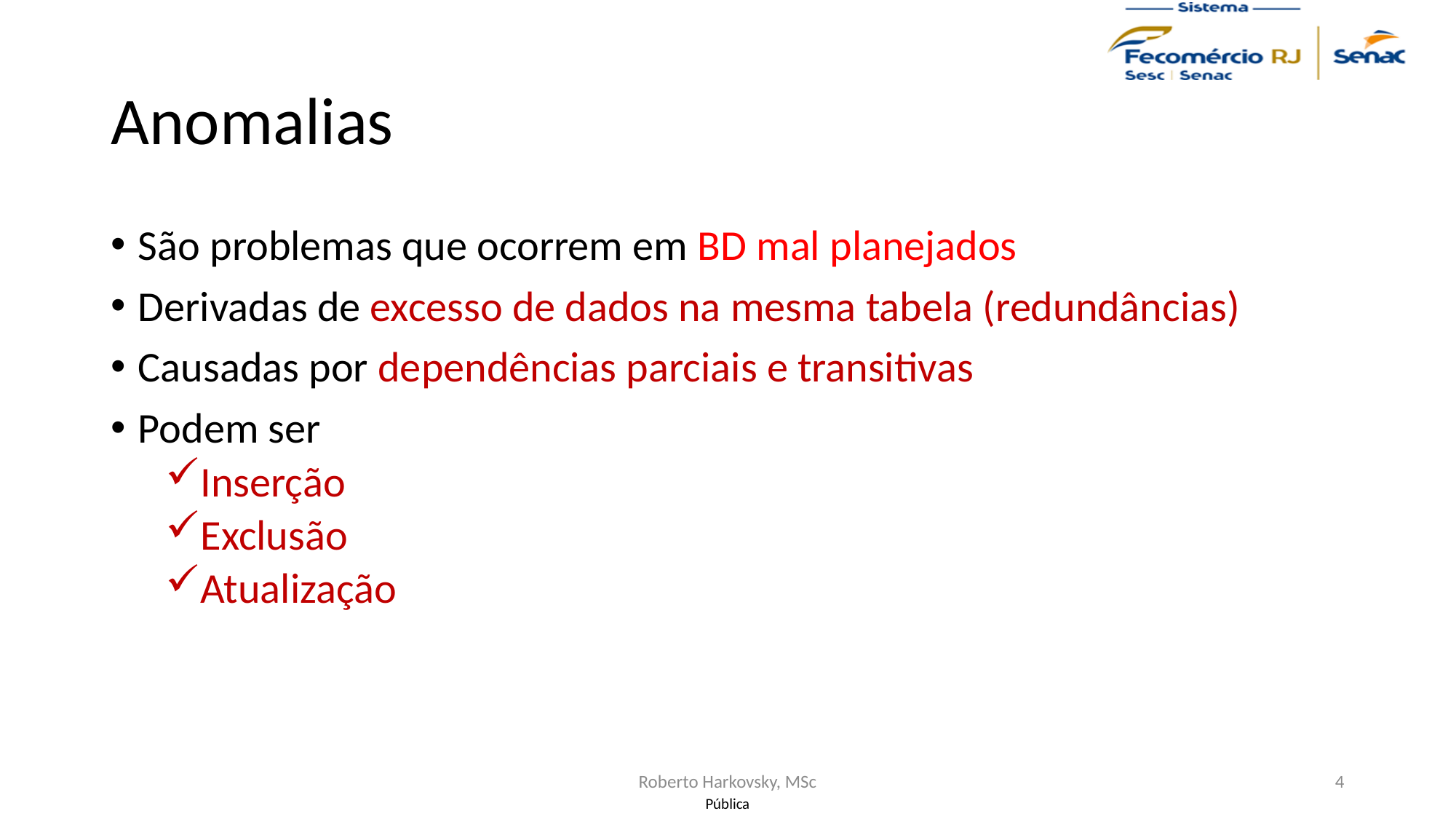

# Anomalias
São problemas que ocorrem em BD mal planejados
Derivadas de excesso de dados na mesma tabela (redundâncias)
Causadas por dependências parciais e transitivas
Podem ser
Inserção
Exclusão
Atualização
Roberto Harkovsky, MSc
4